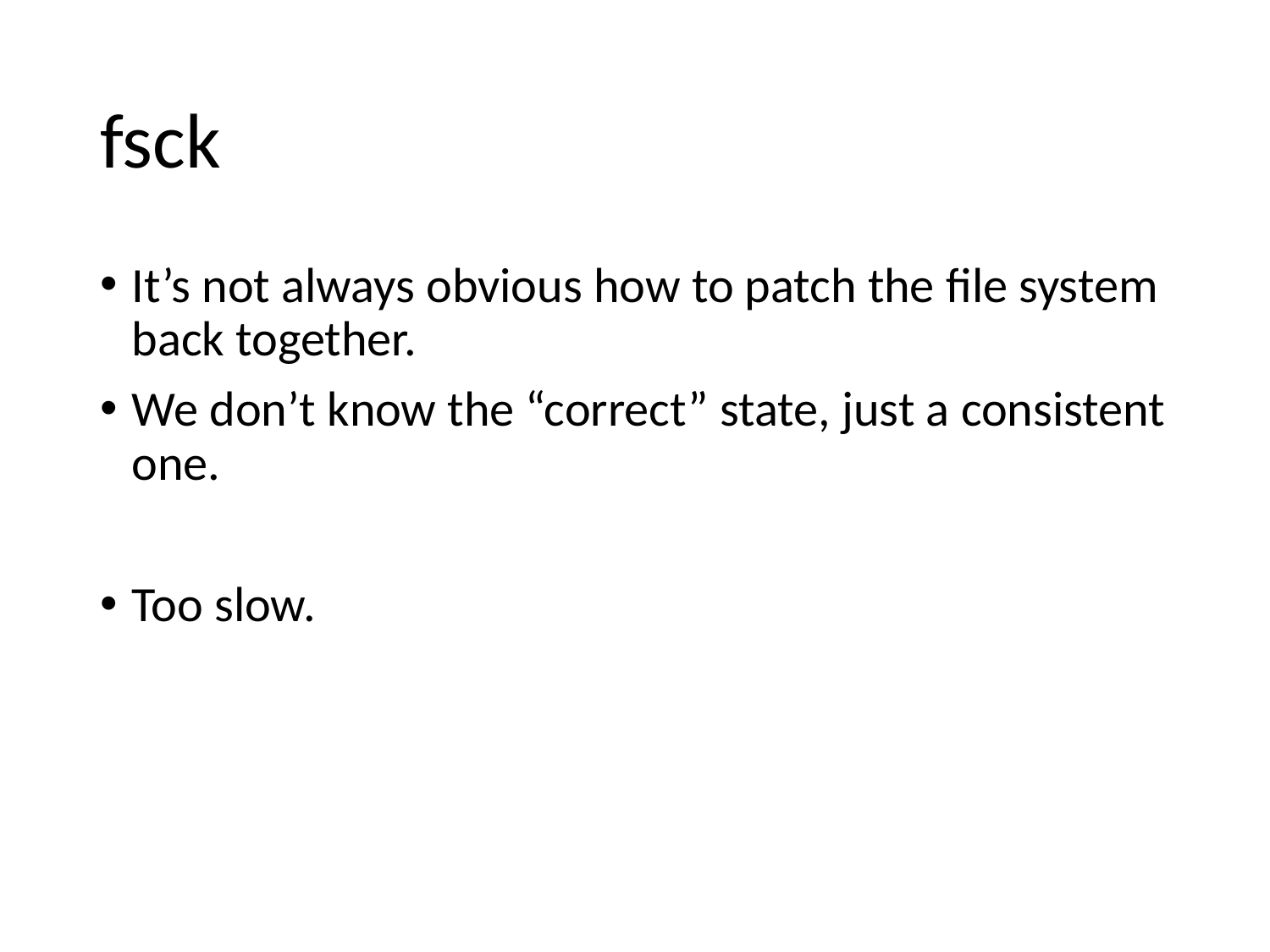

# fsck
It’s not always obvious how to patch the file system back together.
We don’t know the “correct” state, just a consistent one.

Too slow.